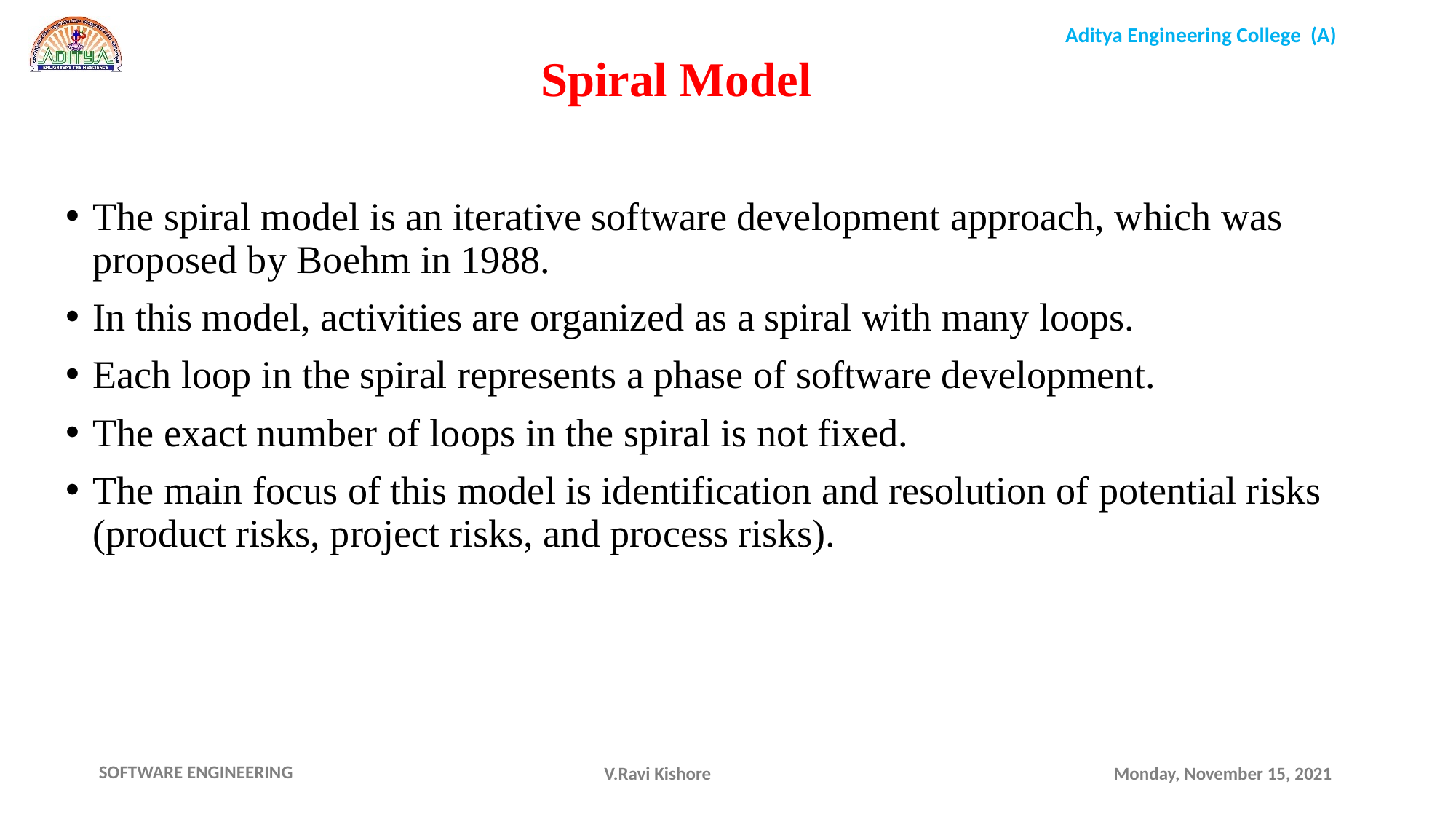

Spiral Model
The spiral model is an iterative software development approach, which was proposed by Boehm in 1988.
In this model, activities are organized as a spiral with many loops.
Each loop in the spiral represents a phase of software development.
The exact number of loops in the spiral is not fixed.
The main focus of this model is identification and resolution of potential risks (product risks, project risks, and process risks).
V.Ravi Kishore
Monday, November 15, 2021